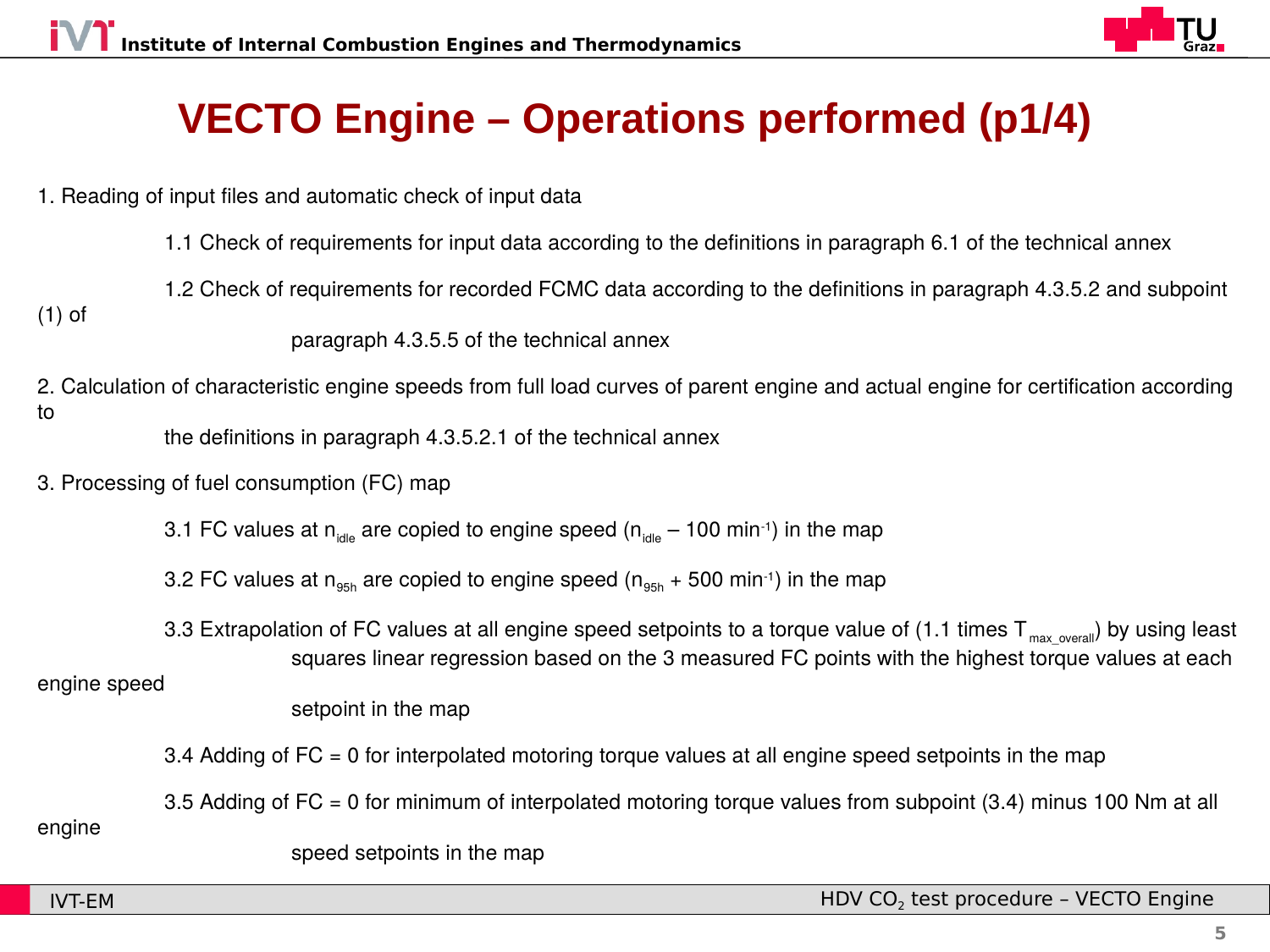

# VECTO Engine – Operations performed (p1/4)
1. Reading of input files and automatic check of input data
	1.1 Check of requirements for input data according to the definitions in paragraph 6.1 of the technical annex
	1.2 Check of requirements for recorded FCMC data according to the definitions in paragraph 4.3.5.2 and subpoint (1) of
		paragraph 4.3.5.5 of the technical annex
2. Calculation of characteristic engine speeds from full load curves of parent engine and actual engine for certification according to
	the definitions in paragraph 4.3.5.2.1 of the technical annex
3. Processing of fuel consumption (FC) map
	3.1 FC values at nidle are copied to engine speed (nidle – 100 min-1) in the map
	3.2 FC values at n95h are copied to engine speed (n95h + 500 min-1) in the map
	3.3 Extrapolation of FC values at all engine speed setpoints to a torque value of (1.1 times Tmax_overall) by using least
		squares linear regression based on the 3 measured FC points with the highest torque values at each engine speed
		setpoint in the map
	3.4 Adding of FC = 0 for interpolated motoring torque values at all engine speed setpoints in the map
	3.5 Adding of FC = 0 for minimum of interpolated motoring torque values from subpoint (3.4) minus 100 Nm at all engine
		speed setpoints in the map